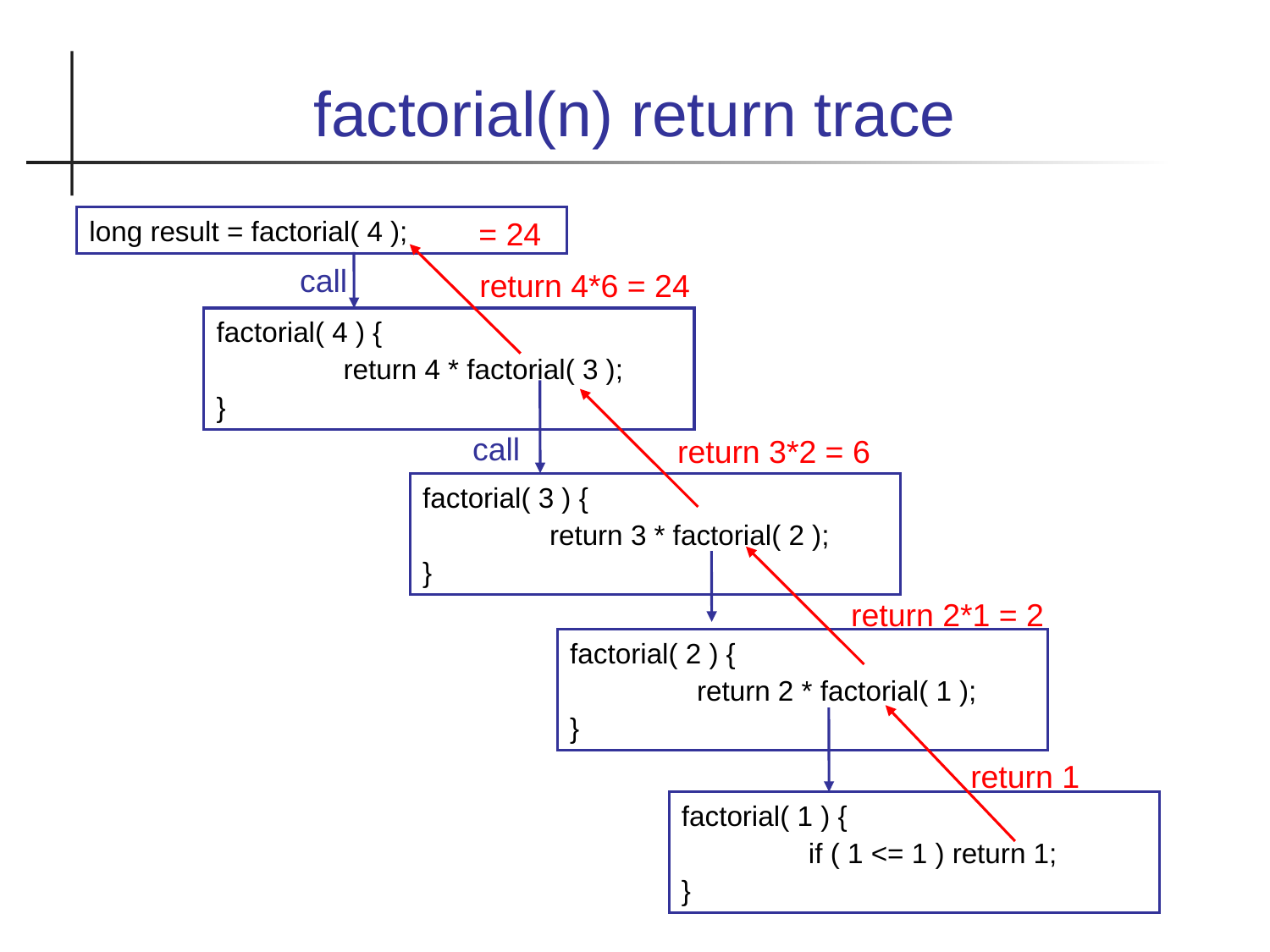

factorial(n) return trace
long result = factorial( 4 );
 = 24

call
return 4*6 = 24
factorial( 4 ) {
	return 4 * factorial( 3 );
}

call
return 3*2 = 6
factorial( 3 ) {
	return 3 * factorial( 2 );
}

return 2*1 = 2
factorial( 2 ) {
	return 2 * factorial( 1 );
}

return 1
factorial( 1 ) {
	if ( 1 <= 1 ) return 1;
}